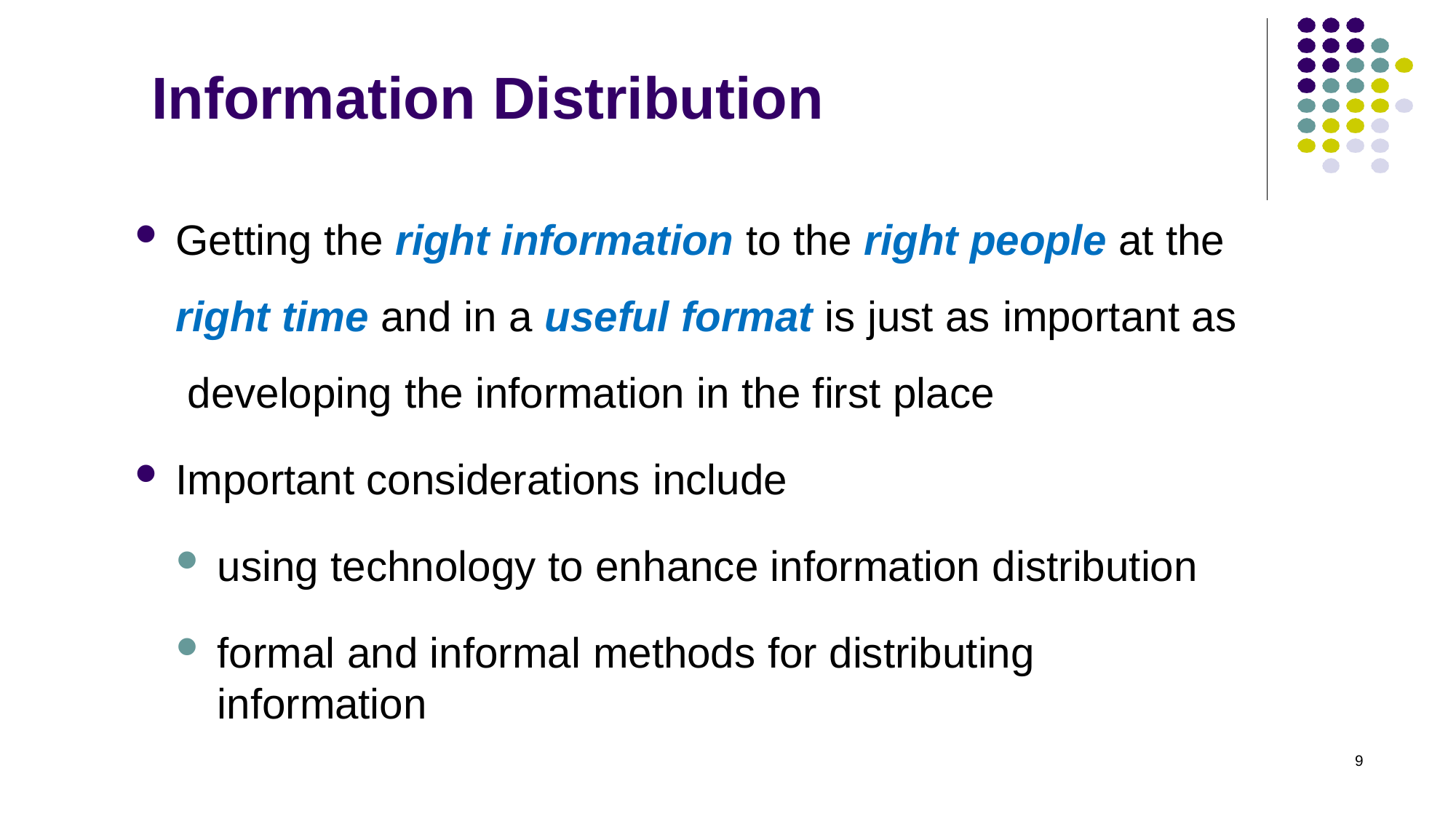

# Information Distribution
Getting the right information to the right people at the  right time and in a useful format is just as important as  developing the information in the first place
Important considerations include
using technology to enhance information distribution
formal and informal methods for distributing information
9